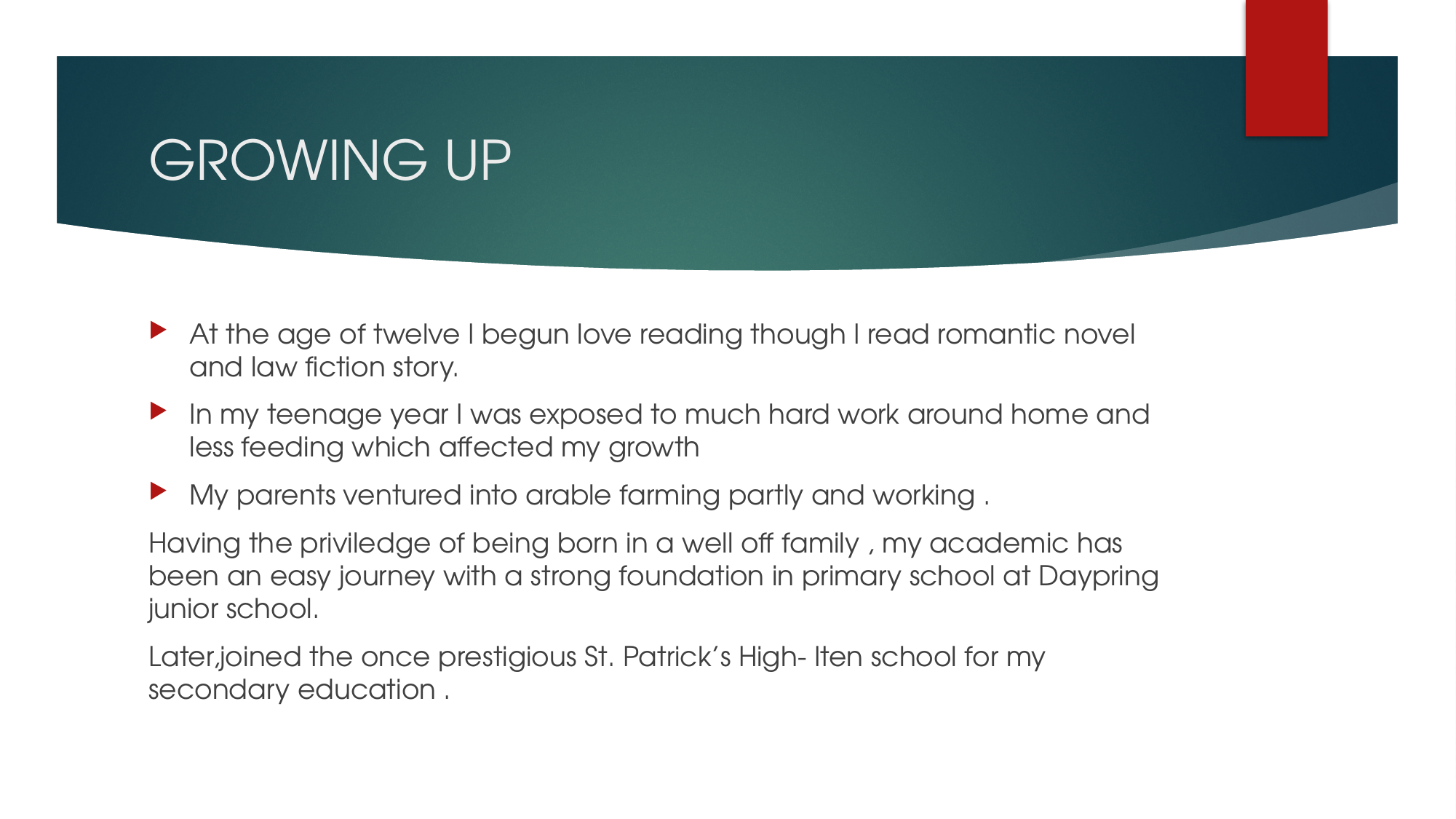

# GROWING UP
At the age of twelve I begun love reading though I read romantic novel and law fiction story.
In my teenage year I was exposed to much hard work around home and less feeding which affected my growth
My parents ventured into arable farming partly and working .
Having the priviledge of being born in a well off family , my academic has been an easy journey with a strong foundation in primary school at Daypring junior school.
Later,joined the once prestigious St. Patrick’s High- Iten school for my secondary education .